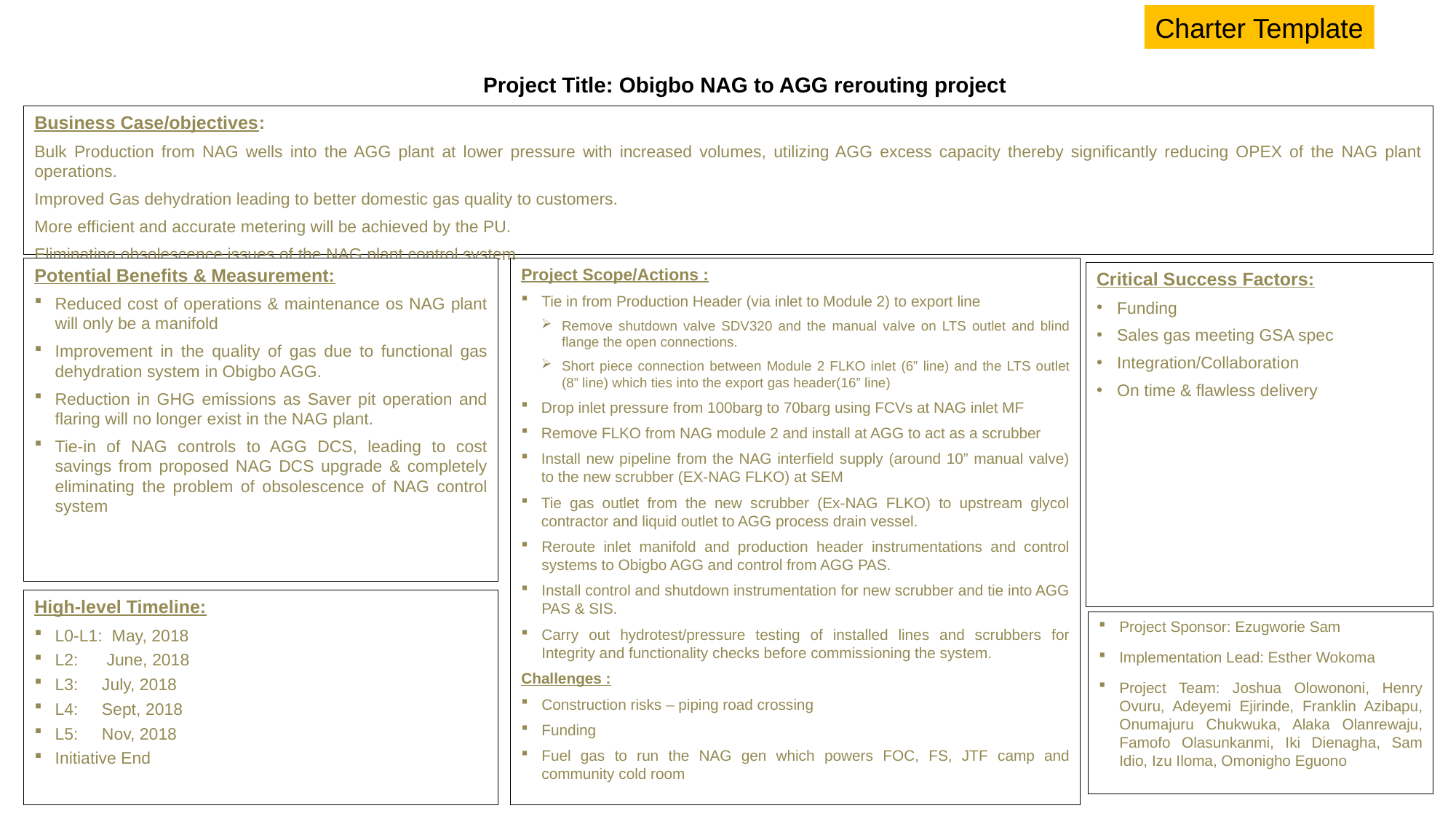

Charter Template
# Project Title: Obigbo NAG to AGG rerouting project
Business Case/objectives:
Bulk Production from NAG wells into the AGG plant at lower pressure with increased volumes, utilizing AGG excess capacity thereby significantly reducing OPEX of the NAG plant operations.
Improved Gas dehydration leading to better domestic gas quality to customers.
More efficient and accurate metering will be achieved by the PU.
Eliminating obsolescence issues of the NAG plant control system

Potential Benefits & Measurement:
Reduced cost of operations & maintenance os NAG plant will only be a manifold
Improvement in the quality of gas due to functional gas dehydration system in Obigbo AGG.
Reduction in GHG emissions as Saver pit operation and flaring will no longer exist in the NAG plant.
Tie-in of NAG controls to AGG DCS, leading to cost savings from proposed NAG DCS upgrade & completely eliminating the problem of obsolescence of NAG control system
Project Scope/Actions :
Tie in from Production Header (via inlet to Module 2) to export line
Remove shutdown valve SDV320 and the manual valve on LTS outlet and blind flange the open connections.
Short piece connection between Module 2 FLKO inlet (6” line) and the LTS outlet (8” line) which ties into the export gas header(16” line)
Drop inlet pressure from 100barg to 70barg using FCVs at NAG inlet MF
Remove FLKO from NAG module 2 and install at AGG to act as a scrubber
Install new pipeline from the NAG interfield supply (around 10” manual valve) to the new scrubber (EX-NAG FLKO) at SEM
Tie gas outlet from the new scrubber (Ex-NAG FLKO) to upstream glycol contractor and liquid outlet to AGG process drain vessel.
Reroute inlet manifold and production header instrumentations and control systems to Obigbo AGG and control from AGG PAS.
Install control and shutdown instrumentation for new scrubber and tie into AGG PAS & SIS.
Carry out hydrotest/pressure testing of installed lines and scrubbers for Integrity and functionality checks before commissioning the system.
Challenges :
Construction risks – piping road crossing
Funding
Fuel gas to run the NAG gen which powers FOC, FS, JTF camp and community cold room

Critical Success Factors:
Funding
Sales gas meeting GSA spec
Integration/Collaboration
On time & flawless delivery

High-level Timeline:
L0-L1:  May, 2018
L2:      June, 2018
L3:     July, 2018
L4:     Sept, 2018
L5:     Nov, 2018
Initiative End
Project Sponsor: Ezugworie Sam
Implementation Lead: Esther Wokoma
Project Team: Joshua Olowononi, Henry Ovuru, Adeyemi Ejirinde, Franklin Azibapu, Onumajuru Chukwuka, Alaka Olanrewaju, Famofo Olasunkanmi, Iki Dienagha, Sam Idio, Izu Iloma, Omonigho Eguono